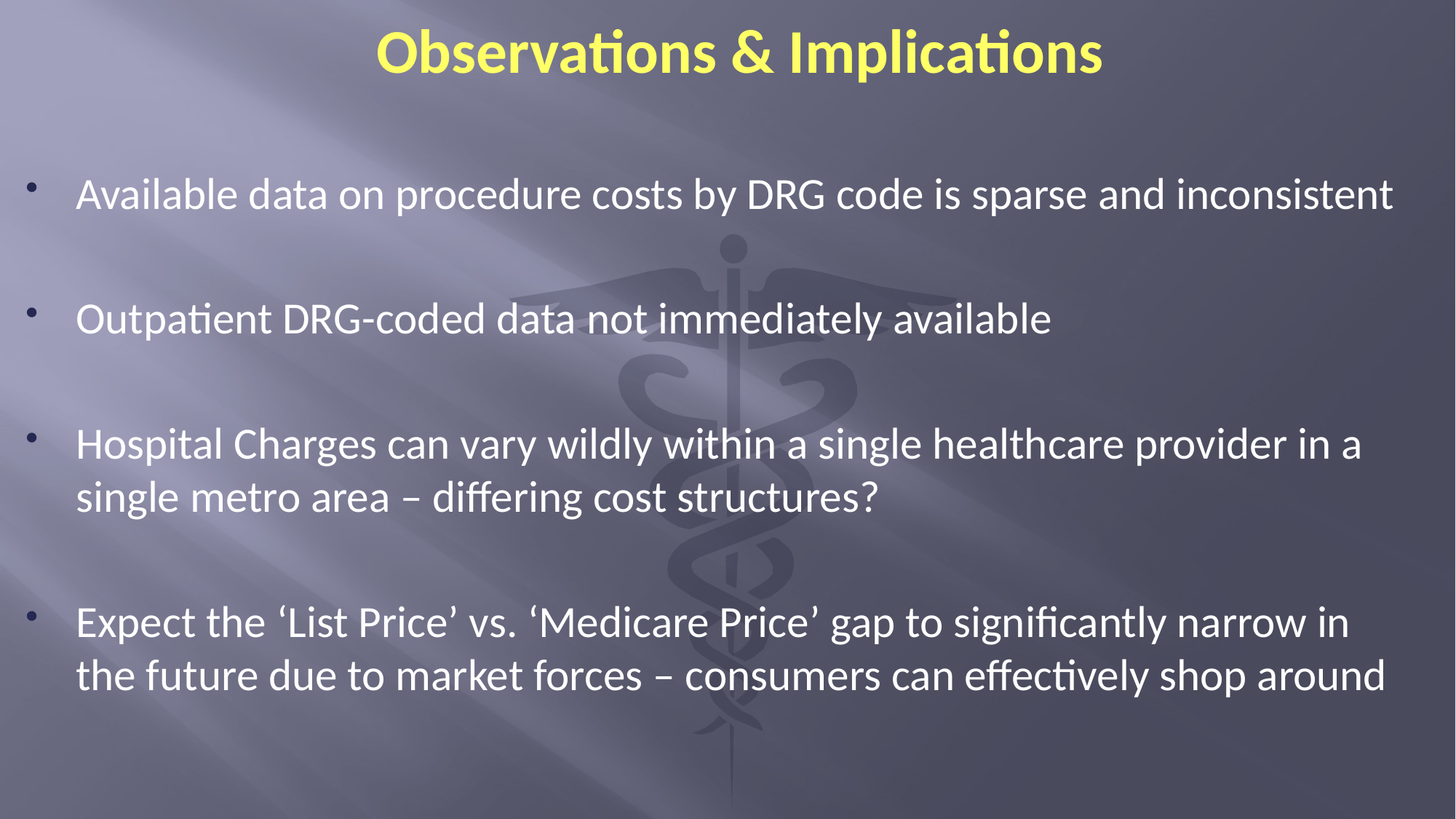

# Observations & Implications
Available data on procedure costs by DRG code is sparse and inconsistent

Outpatient DRG-coded data not immediately available

Hospital Charges can vary wildly within a single healthcare provider in a single metro area – differing cost structures?

Expect the ‘List Price’ vs. ‘Medicare Price’ gap to significantly narrow in the future due to market forces – consumers can effectively shop around